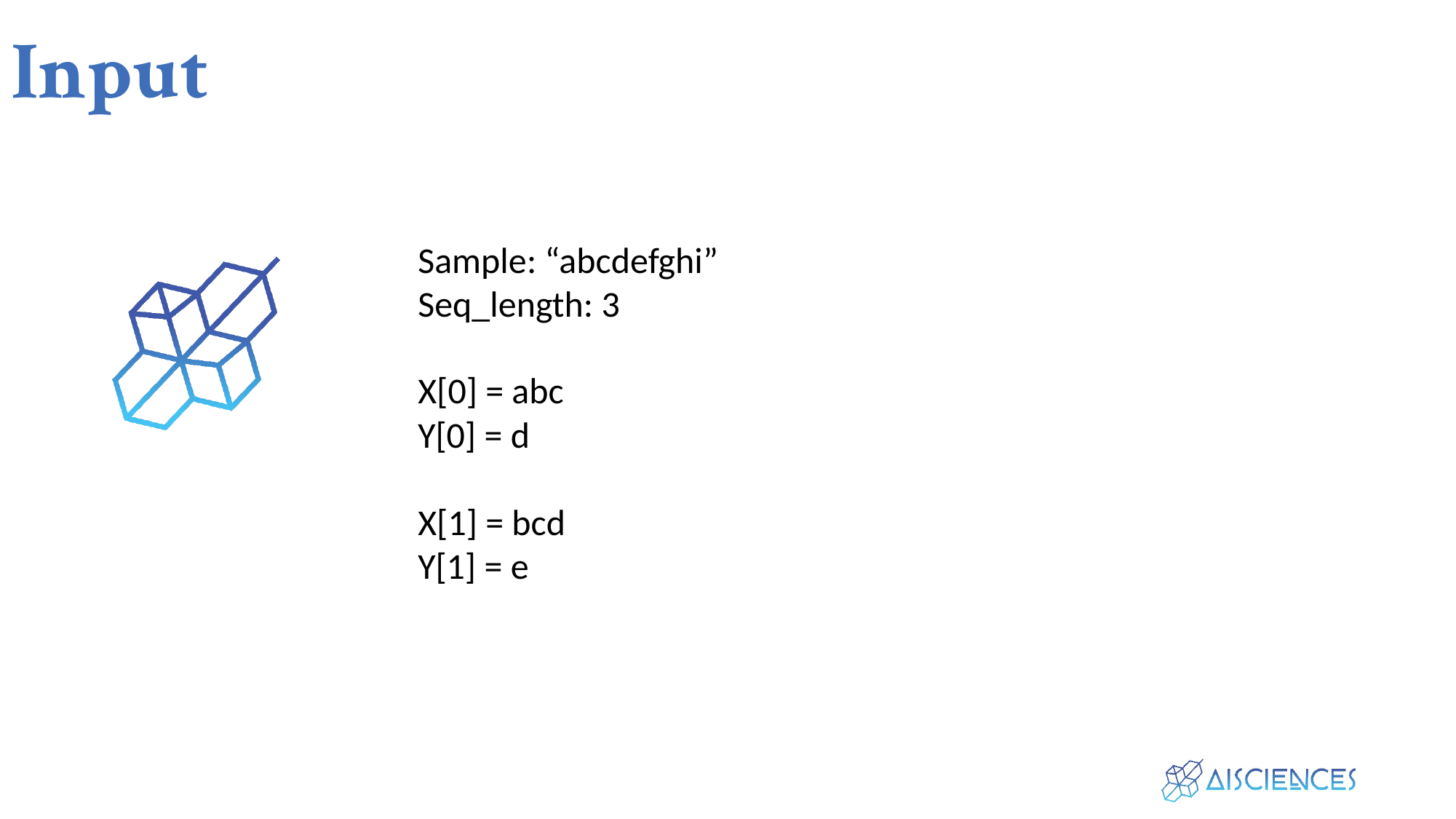

# Input
Sample: “abcdefghi”
Seq_length: 3

X[0] = abc
Y[0] = d

X[1] = bcd
Y[1] = e